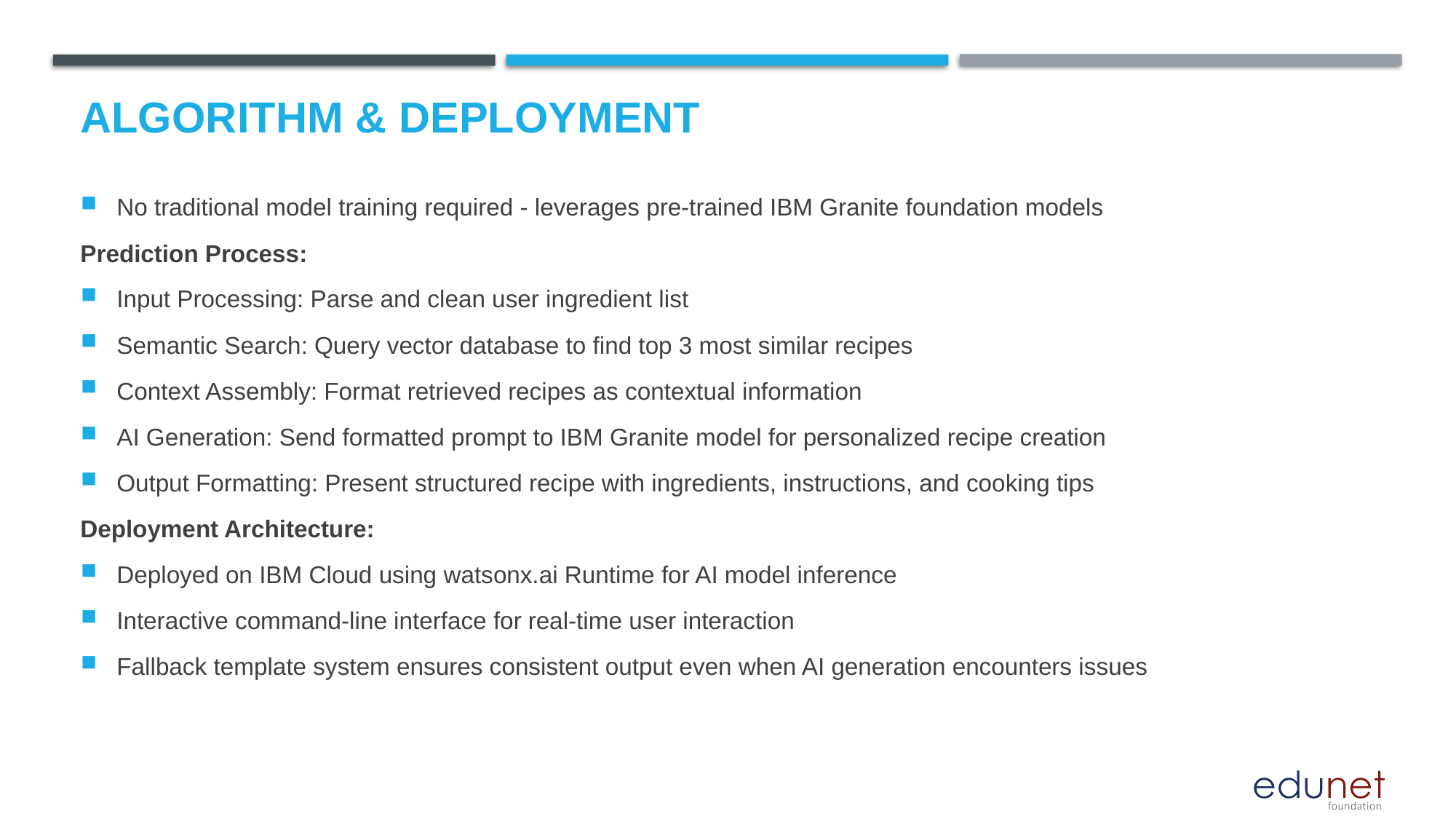

# Algorithm & Deployment
No traditional model training required - leverages pre-trained IBM Granite foundation models
Prediction Process:
Input Processing: Parse and clean user ingredient list
Semantic Search: Query vector database to find top 3 most similar recipes
Context Assembly: Format retrieved recipes as contextual information
AI Generation: Send formatted prompt to IBM Granite model for personalized recipe creation
Output Formatting: Present structured recipe with ingredients, instructions, and cooking tips
Deployment Architecture:
Deployed on IBM Cloud using watsonx.ai Runtime for AI model inference
Interactive command-line interface for real-time user interaction
Fallback template system ensures consistent output even when AI generation encounters issues